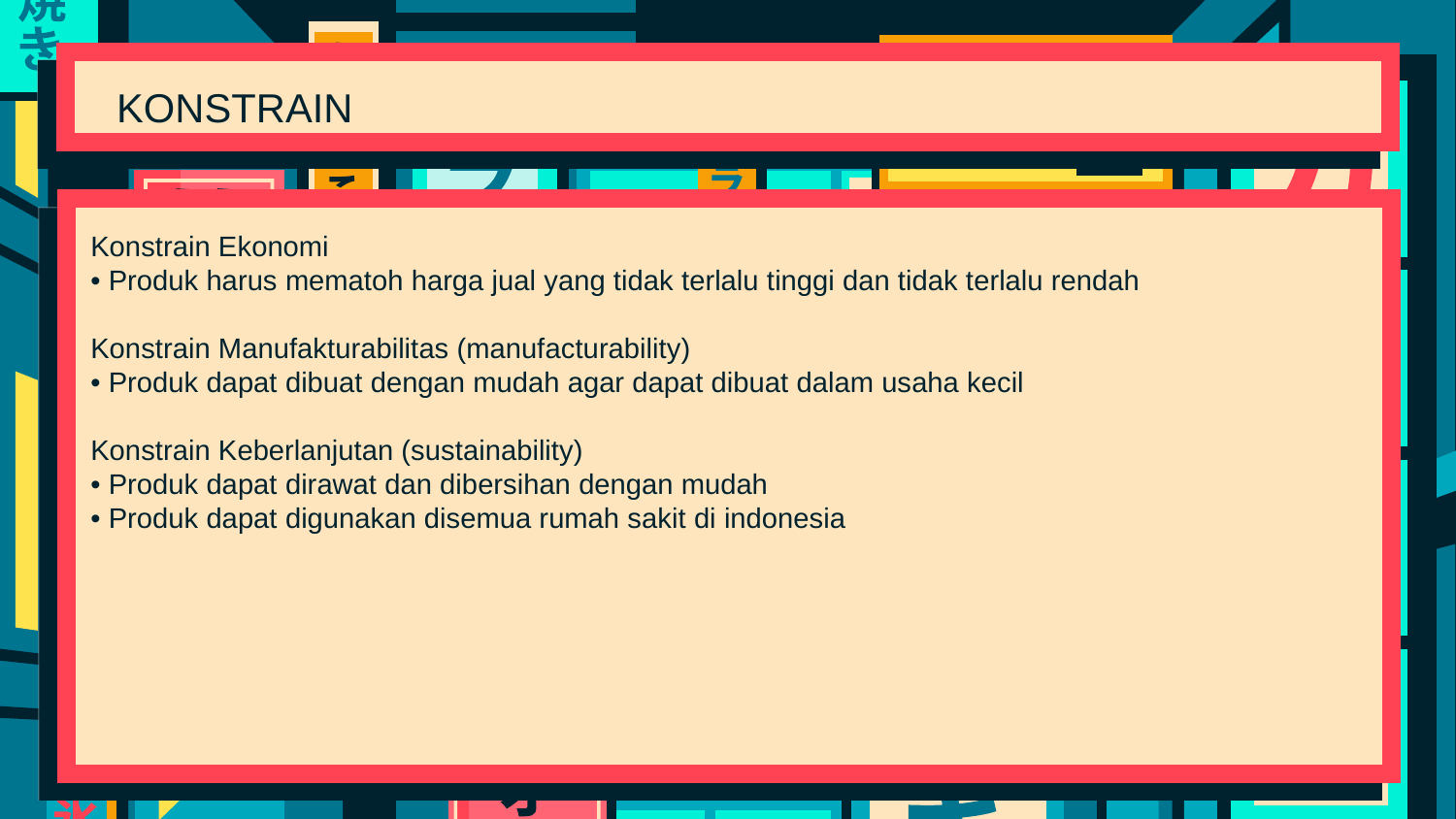

# KONSTRAIN
Konstrain Ekonomi
• Produk harus mematoh harga jual yang tidak terlalu tinggi dan tidak terlalu rendah

Konstrain Manufakturabilitas (manufacturability)
• Produk dapat dibuat dengan mudah agar dapat dibuat dalam usaha kecil

Konstrain Keberlanjutan (sustainability)
• Produk dapat dirawat dan dibersihan dengan mudah
• Produk dapat digunakan disemua rumah sakit di indonesia